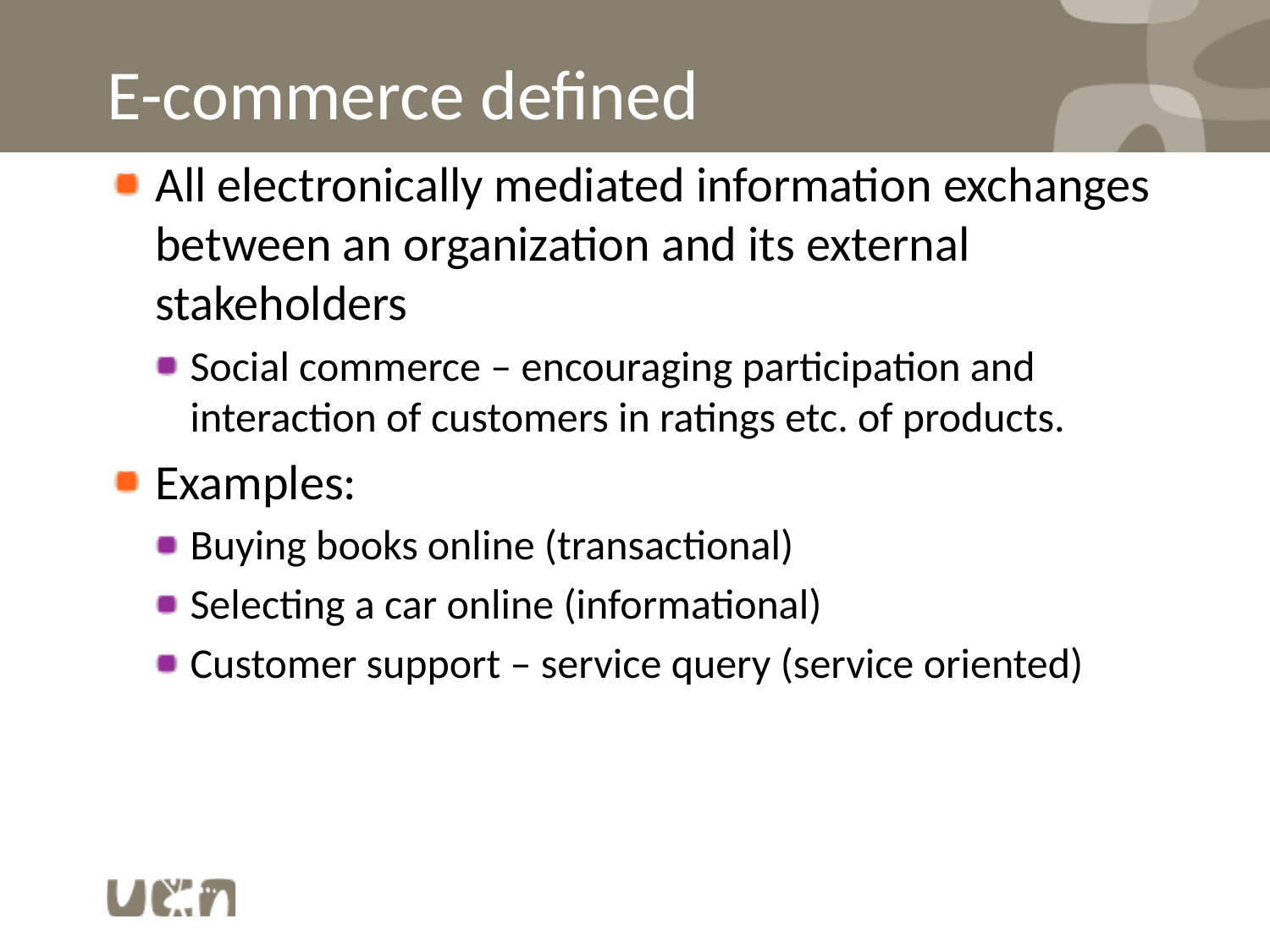

# E-commerce defined
All electronically mediated information exchanges between an organization and its external stakeholders
Social commerce – encouraging participation and interaction of customers in ratings etc. of products.
Examples:
Buying books online (transactional)
Selecting a car online (informational)
Customer support – service query (service oriented)